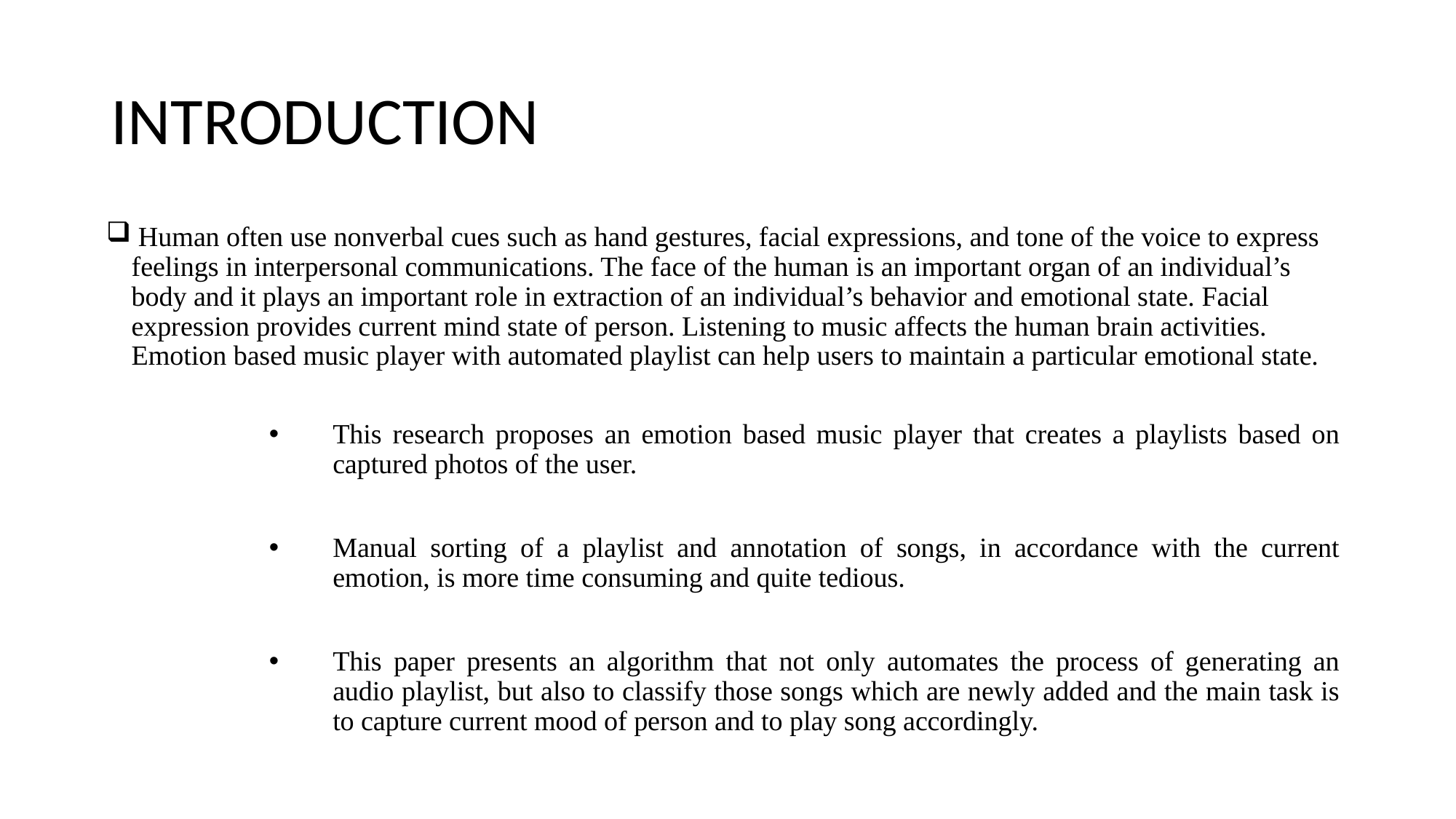

# INTRODUCTION

 Human often use nonverbal cues such as hand gestures, facial expressions, and tone of the voice to express feelings in interpersonal communications. The face of the human is an important organ of an individual’s body and it plays an important role in extraction of an individual’s behavior and emotional state. Facial expression provides current mind state of person. Listening to music affects the human brain activities. Emotion based music player with automated playlist can help users to maintain a particular emotional state.

This research proposes an emotion based music player that creates a playlists based on captured photos of the user.

Manual sorting of a playlist and annotation of songs, in accordance with the current emotion, is more time consuming and quite tedious.

This paper presents an algorithm that not only automates the process of generating an audio playlist, but also to classify those songs which are newly added and the main task is to capture current mood of person and to play song accordingly.
3